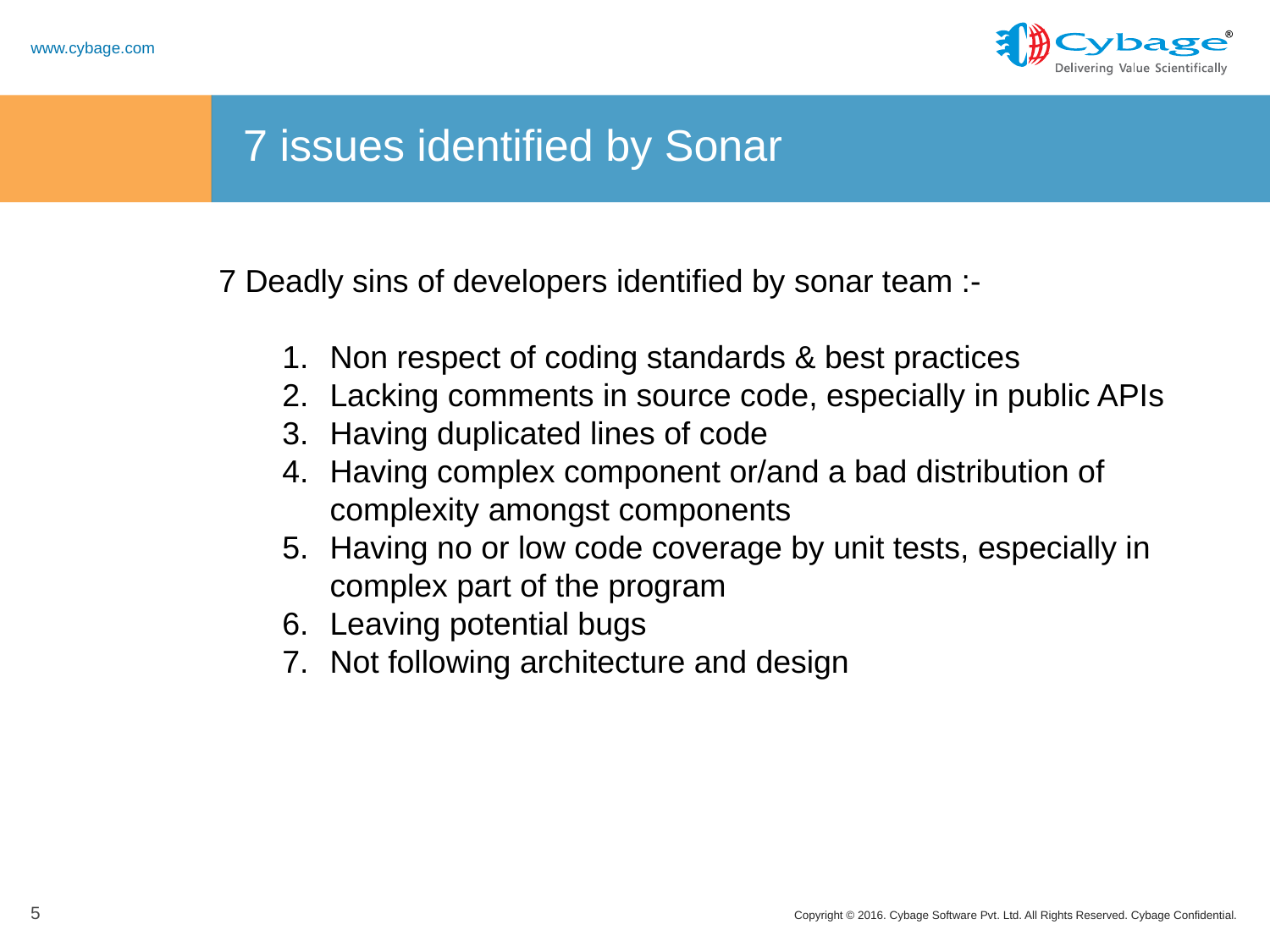

# 7 issues identified by Sonar
7 Deadly sins of developers identified by sonar team :-

Non respect of coding standards & best practices
Lacking comments in source code, especially in public APIs
Having duplicated lines of code
Having complex component or/and a bad distribution of complexity amongst components
Having no or low code coverage by unit tests, especially in complex part of the program
Leaving potential bugs
Not following architecture and design
5